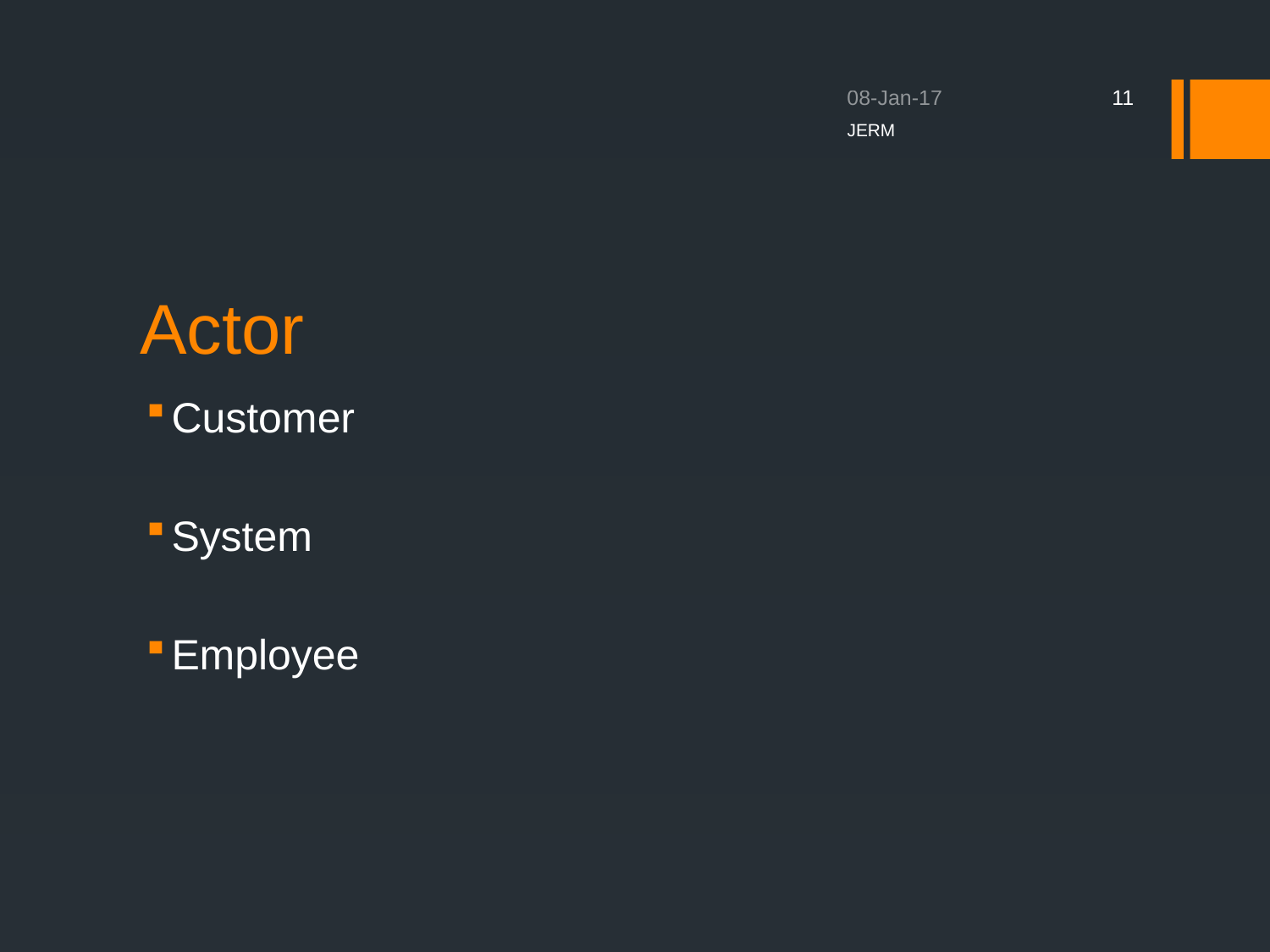

08-Jan-17
11
JERM
# Actor
Customer

System

Employee